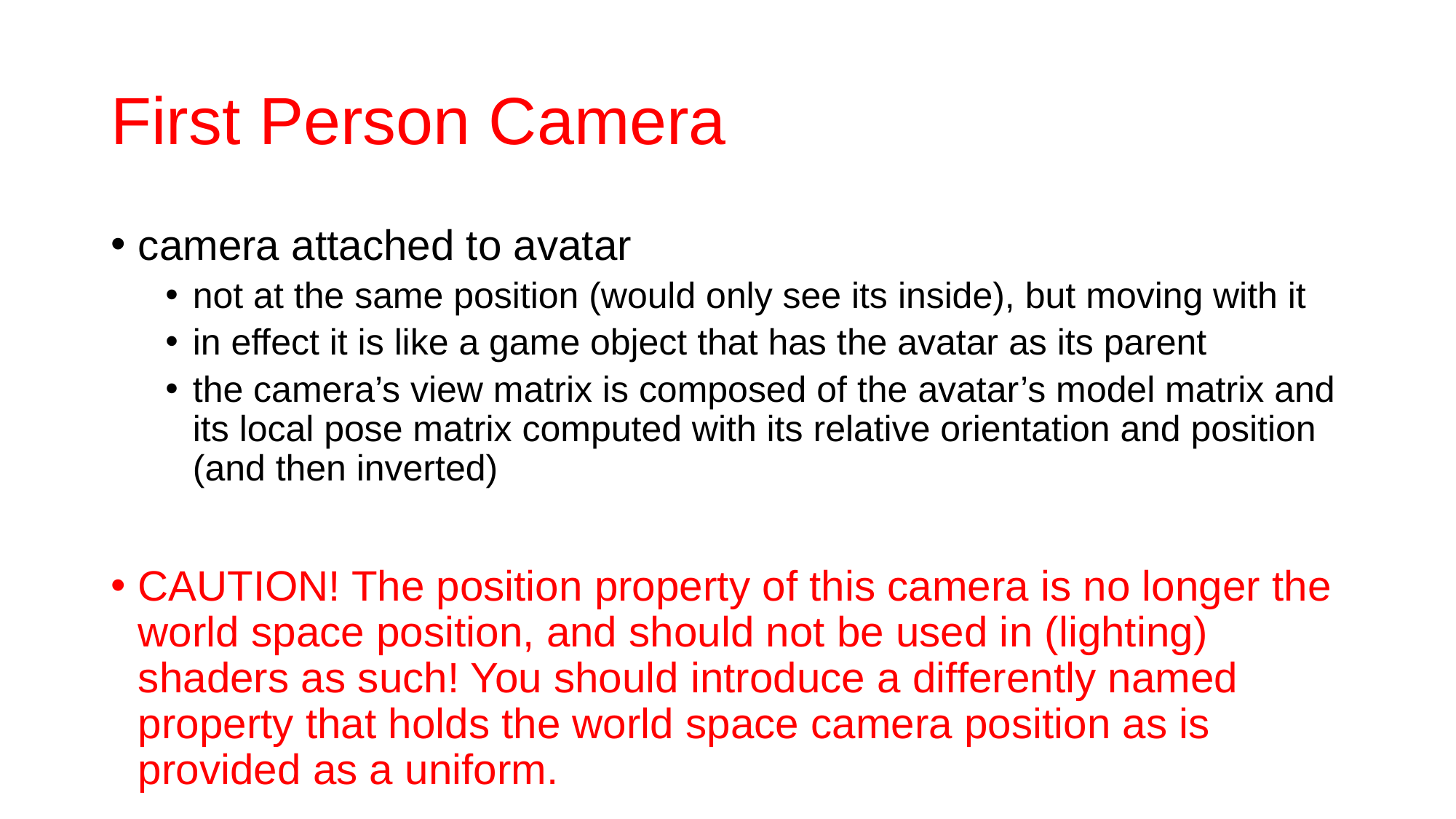

# First Person Camera
camera attached to avatar
not at the same position (would only see its inside), but moving with it
in effect it is like a game object that has the avatar as its parent
the camera’s view matrix is composed of the avatar’s model matrix and its local pose matrix computed with its relative orientation and position (and then inverted)

CAUTION! The position property of this camera is no longer the world space position, and should not be used in (lighting) shaders as such! You should introduce a differently named property that holds the world space camera position as is provided as a uniform.